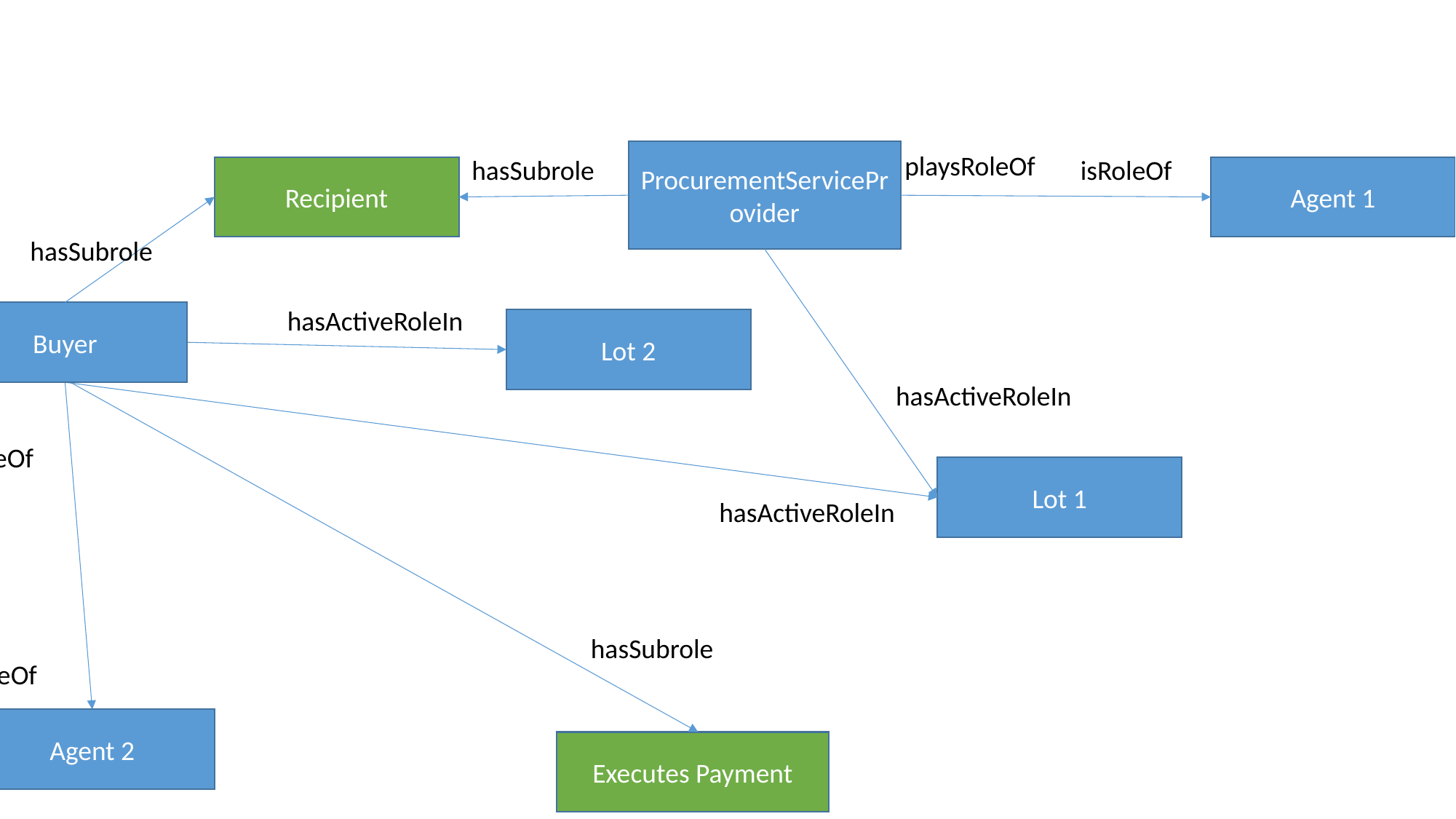

ProcurementServiceProvider
playsRoleOf
hasSubrole
isRoleOf
Recipient
Agent 1
hasSubrole
hasActiveRoleIn
Buyer
Lot 2
hasActiveRoleIn
playsRoleOf
Lot 1
hasActiveRoleIn
hasSubrole
isRoleOf
Agent 2
Executes Payment